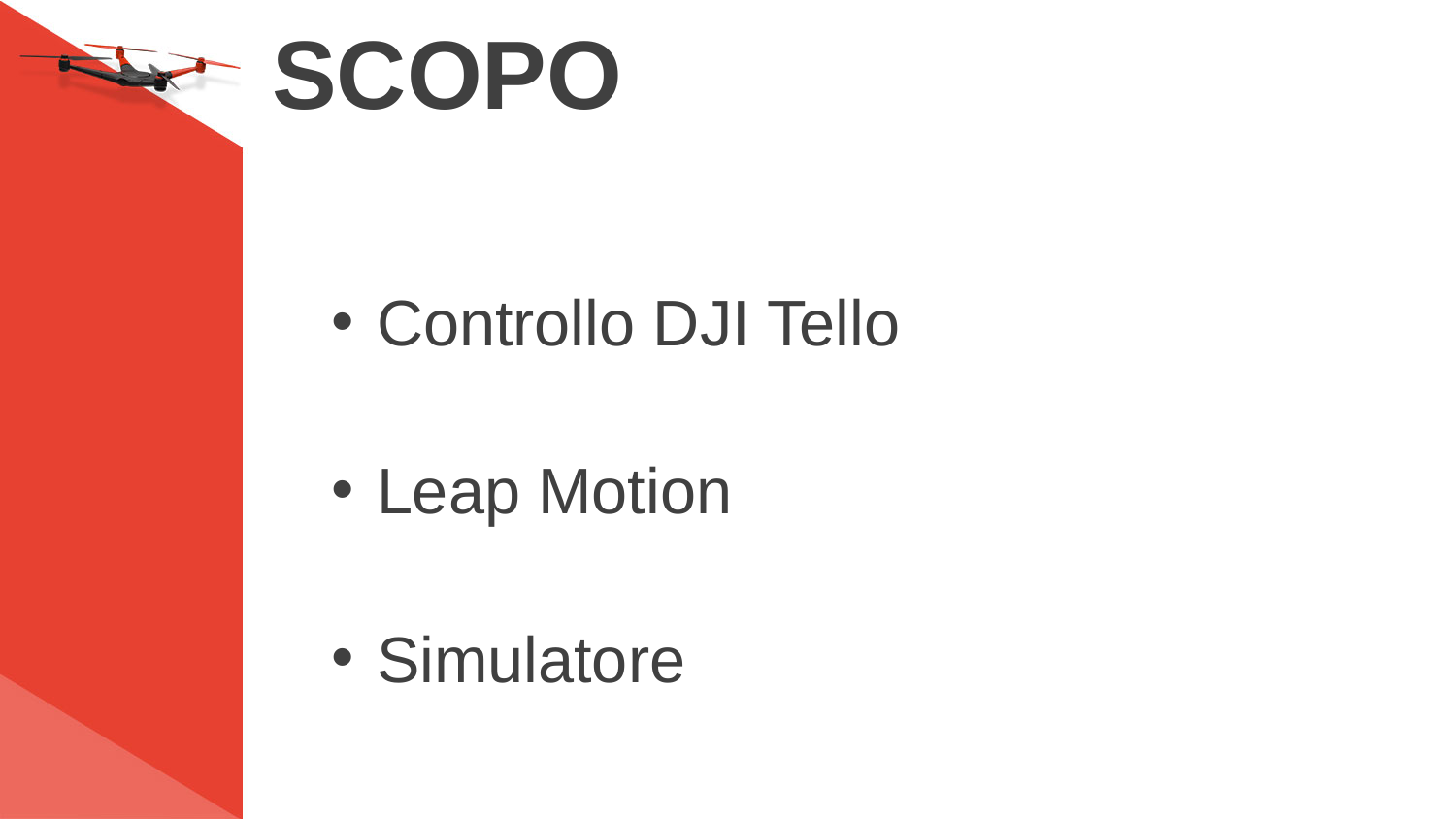

# SCOPO
Controllo DJI Tello
Leap Motion
Simulatore